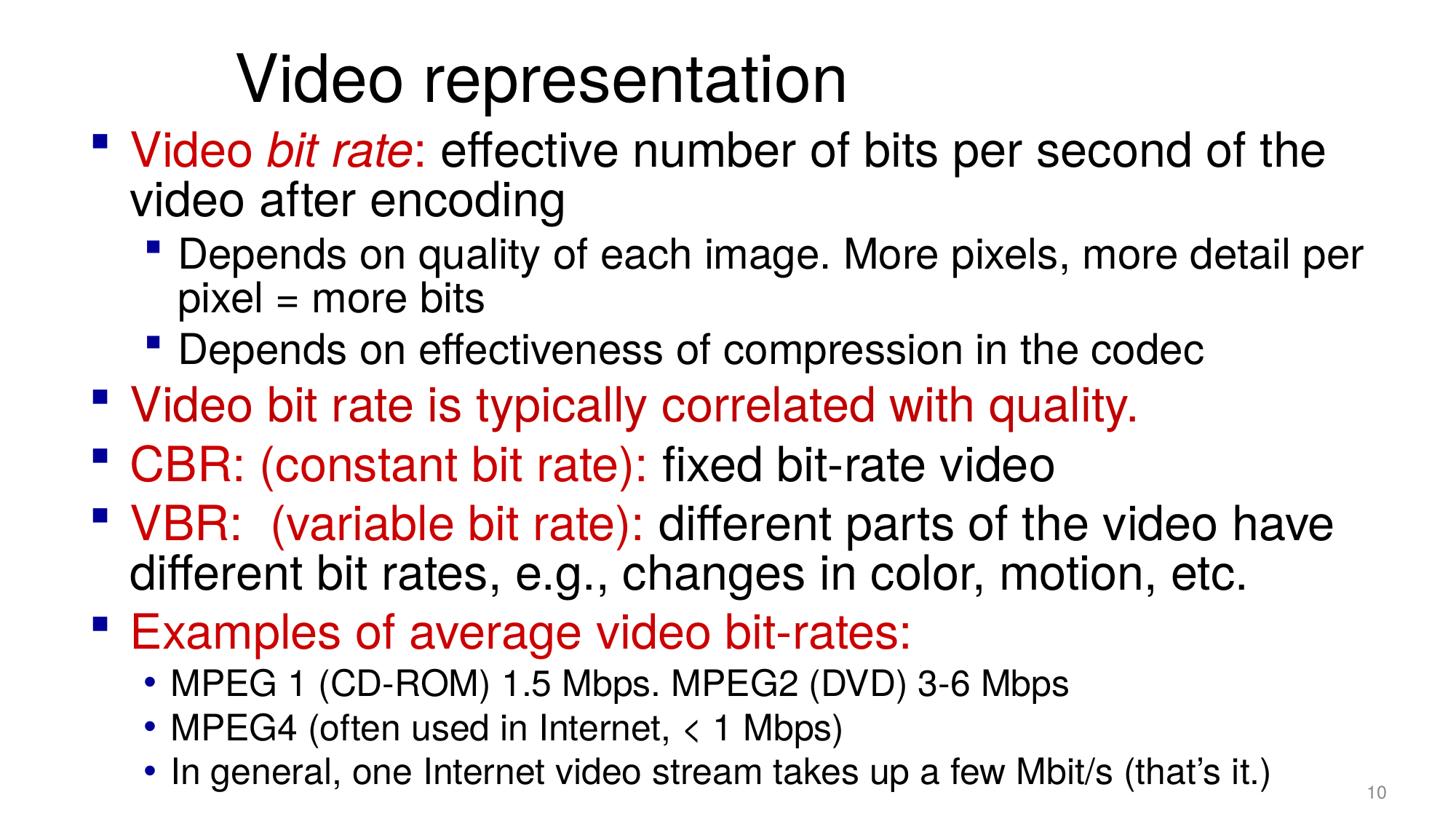

# Video representation
Video bit rate: effective number of bits per second of the video after encoding
Depends on quality of each image. More pixels, more detail per pixel = more bits
Depends on effectiveness of compression in the codec
Video bit rate is typically correlated with quality.
CBR: (constant bit rate): fixed bit-rate video
VBR:  (variable bit rate): different parts of the video have different bit rates, e.g., changes in color, motion, etc.
Examples of average video bit-rates:
MPEG 1 (CD-ROM) 1.5 Mbps. MPEG2 (DVD) 3-6 Mbps
MPEG4 (often used in Internet, < 1 Mbps)
In general, one Internet video stream takes up a few Mbit/s (that’s it.)
10